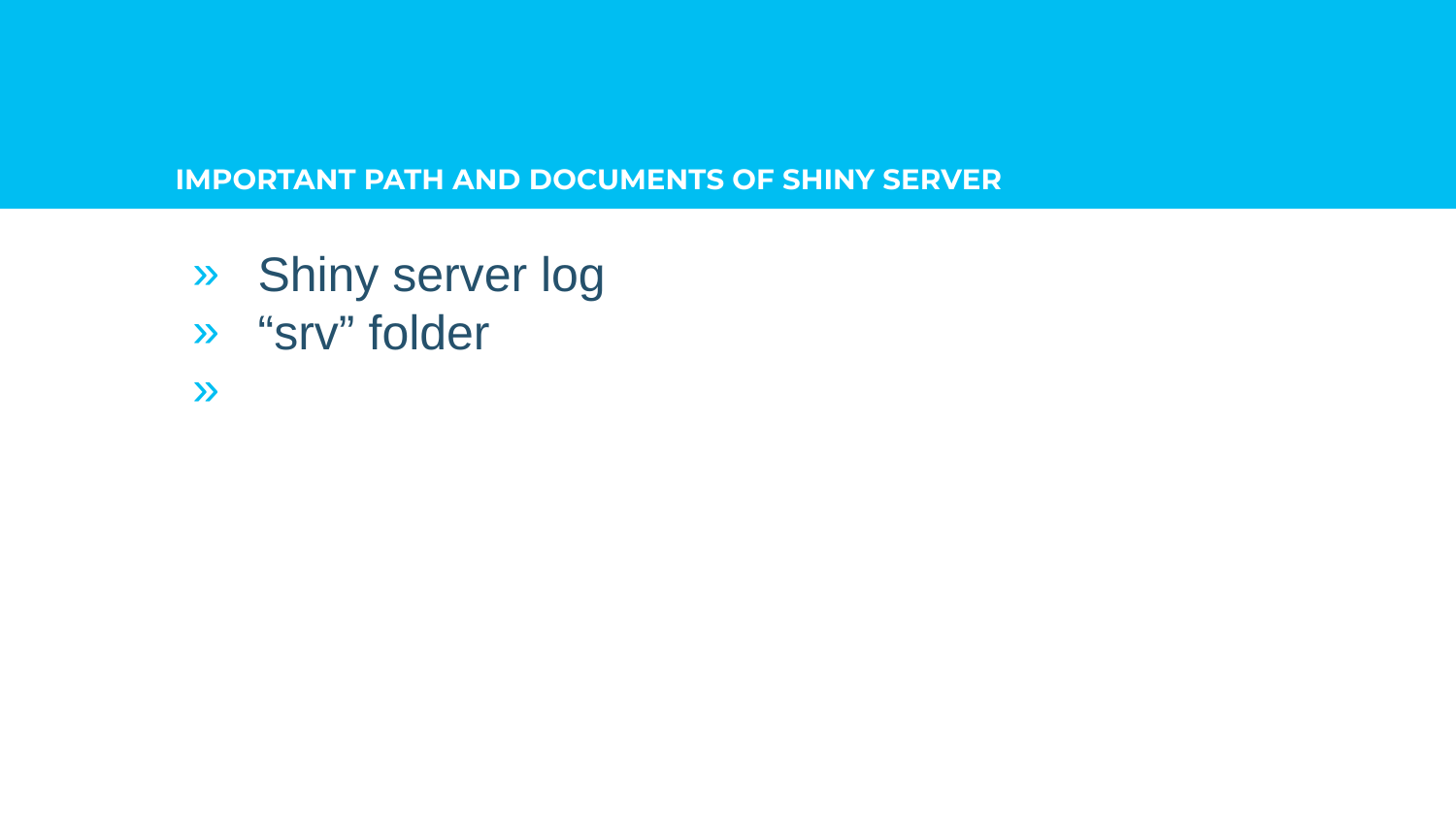

# IMPORTANT PATH AND DOCUMENTS OF SHINY SERVER
 Shiny server log
 “srv” folder